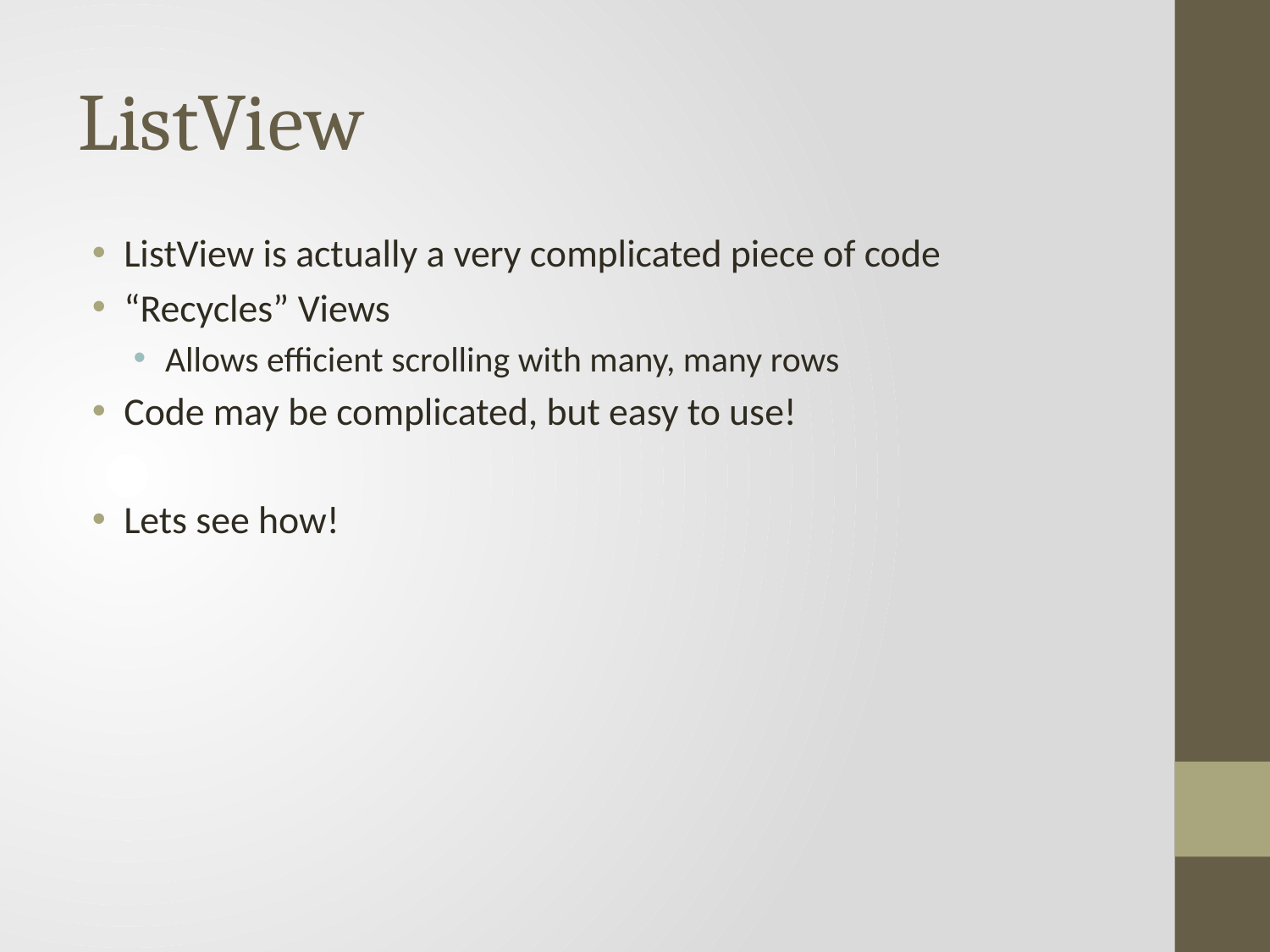

# ListView
ListView is actually a very complicated piece of code
“Recycles” Views
Allows efficient scrolling with many, many rows
Code may be complicated, but easy to use!

Lets see how!